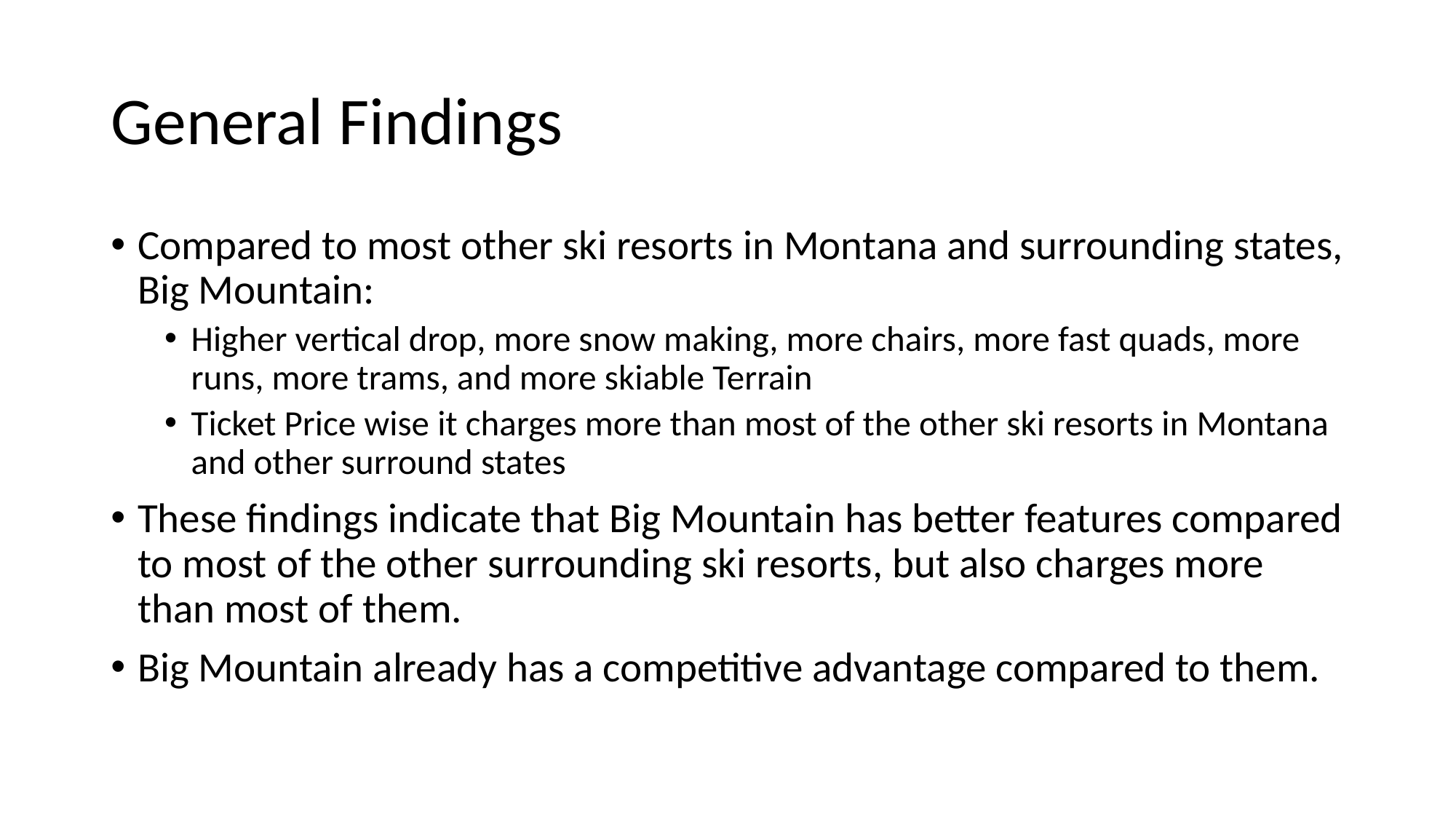

# General Findings
Compared to most other ski resorts in Montana and surrounding states, Big Mountain:
Higher vertical drop, more snow making, more chairs, more fast quads, more runs, more trams, and more skiable Terrain
Ticket Price wise it charges more than most of the other ski resorts in Montana and other surround states
These findings indicate that Big Mountain has better features compared to most of the other surrounding ski resorts, but also charges more than most of them.
Big Mountain already has a competitive advantage compared to them.